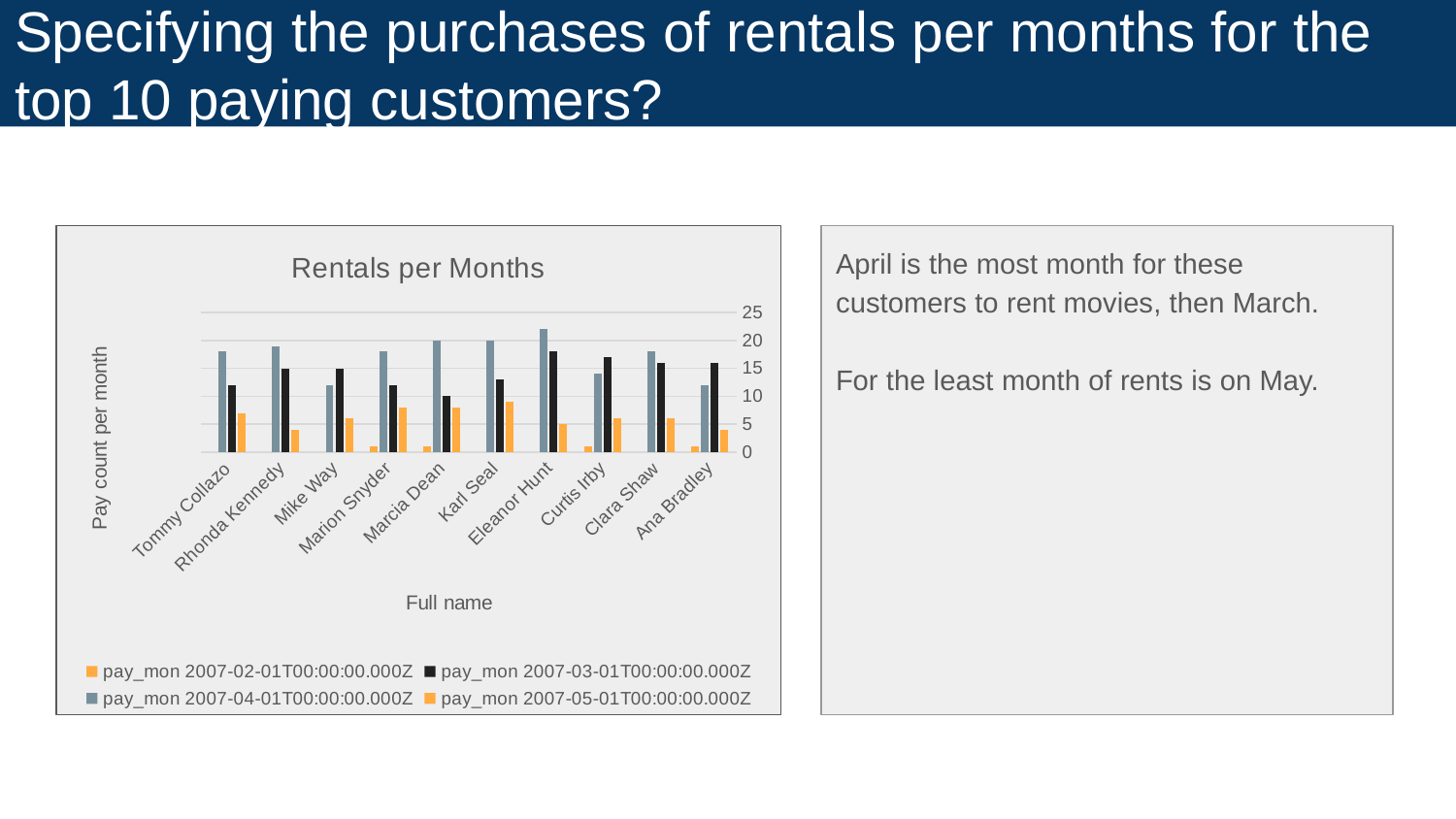

# Specifying the purchases of rentals per months for the top 10 paying customers?

### Chart: Rentals per Months

| Category | pay_mon | pay_mon | pay_mon | pay_mon |
|---|---|---|---|---|
| Ana Bradley | 4.0 | 16.0 | 12.0 | 1.0 |
| Clara Shaw | 6.0 | 16.0 | 18.0 | None |
| Curtis Irby | 6.0 | 17.0 | 14.0 | 1.0 |
| Eleanor Hunt | 5.0 | 18.0 | 22.0 | None |
| Karl Seal | 9.0 | 13.0 | 20.0 | None |
| Marcia Dean | 8.0 | 10.0 | 20.0 | 1.0 |
| Marion Snyder | 8.0 | 12.0 | 18.0 | 1.0 |
| Mike Way | 6.0 | 15.0 | 12.0 | None |
| Rhonda Kennedy | 4.0 | 15.0 | 19.0 | None |
| Tommy Collazo | 7.0 | 12.0 | 18.0 | None |
April is the most month for these customers to rent movies, then March.

For the least month of rents is on May.